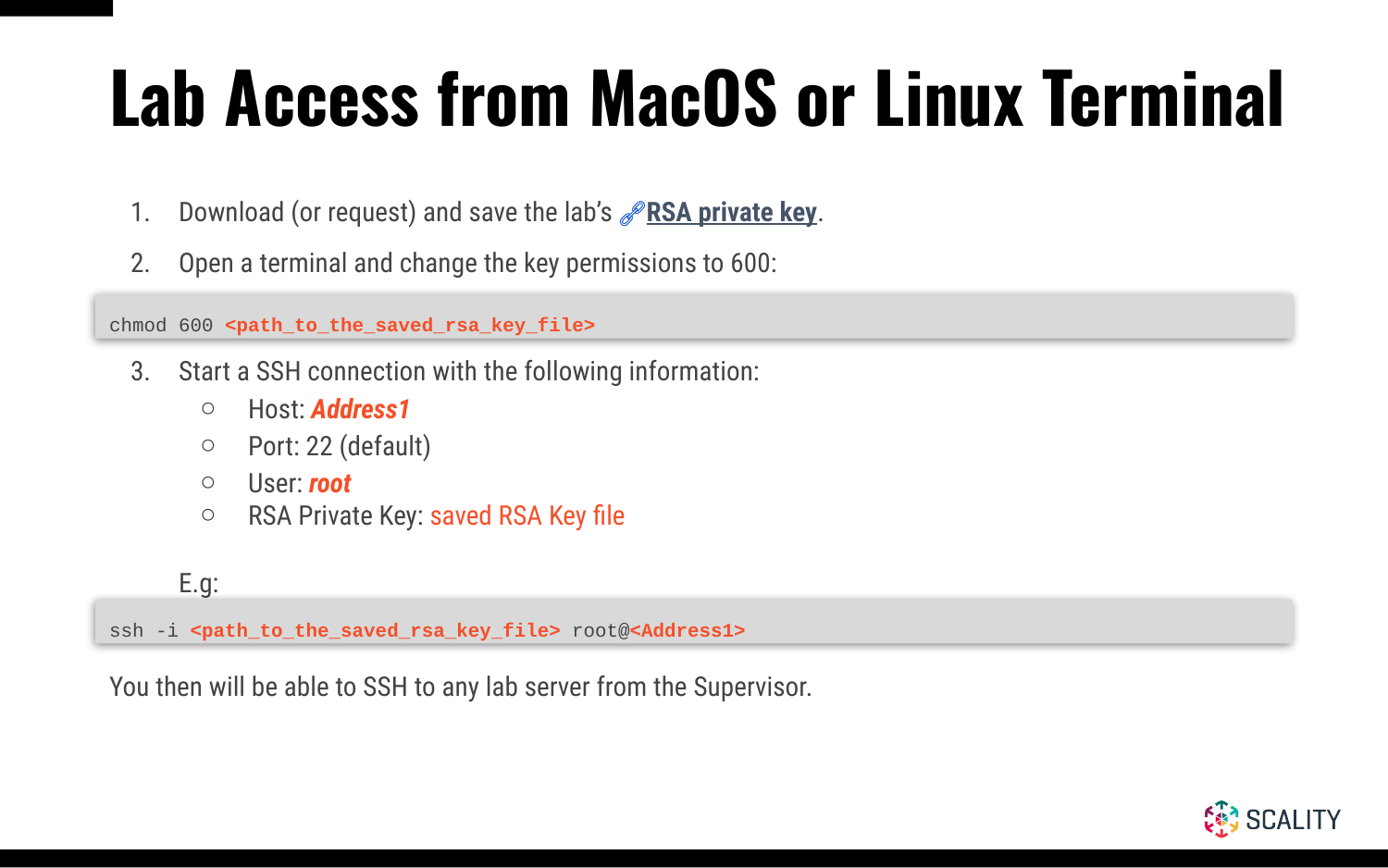

# Lab Access from MacOS or Linux Terminal
Download (or request) and save the lab’s 🔗RSA private key.
Open a terminal and change the key permissions to 600:

Start a SSH connection with the following information:
Host: Address1
Port: 22 (default)
User: root
RSA Private Key: saved RSA Key file
E.g:

You then will be able to SSH to any lab server from the Supervisor.
chmod 600 <path_to_the_saved_rsa_key_file>
ssh -i <path_to_the_saved_rsa_key_file> root@<Address1>